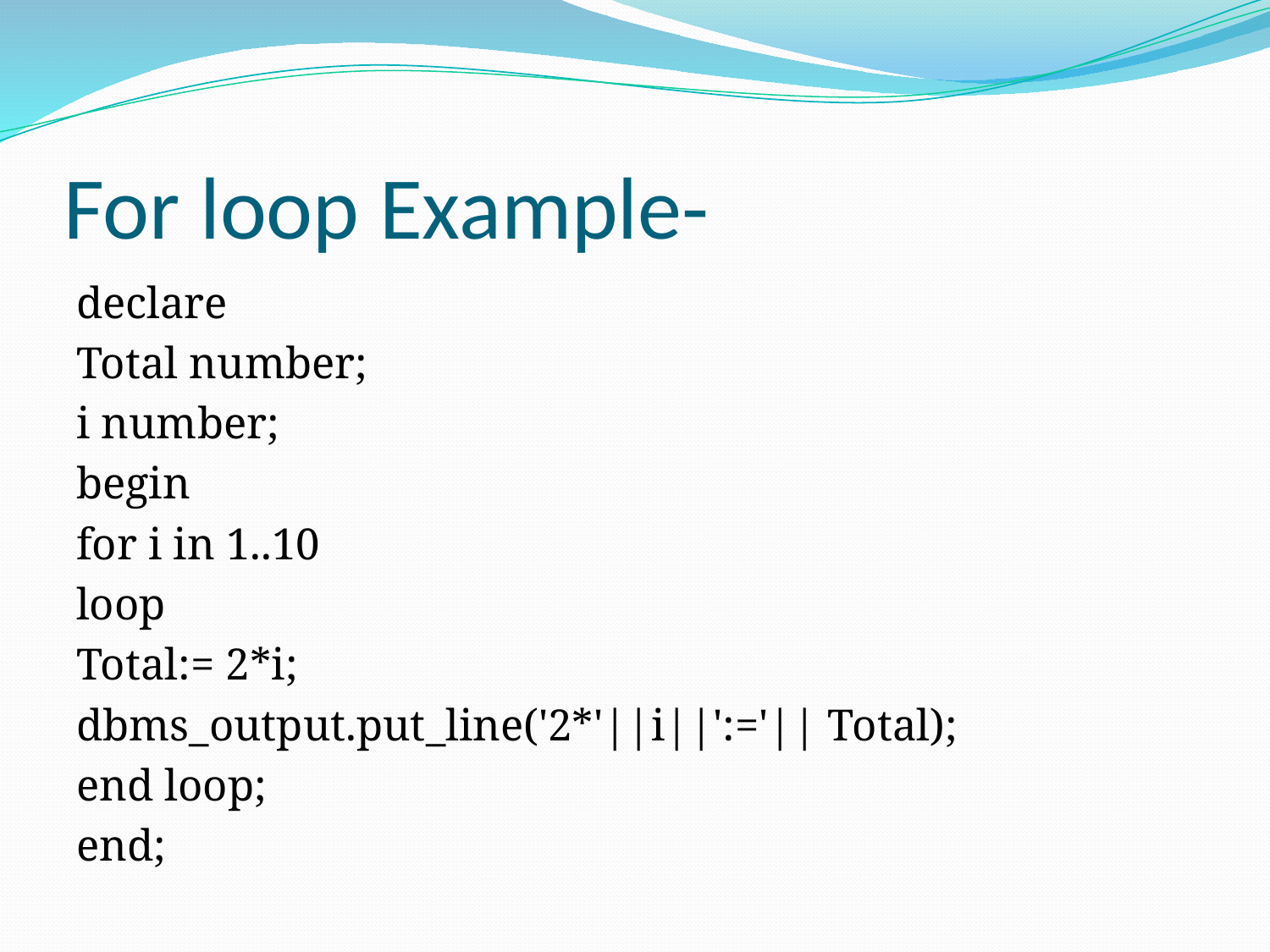

# For loop Example-
declare
Total number;
i number;
begin
for i in 1..10
loop
Total:= 2*i;
dbms_output.put_line('2*'||i||':='|| Total);
end loop;
end;